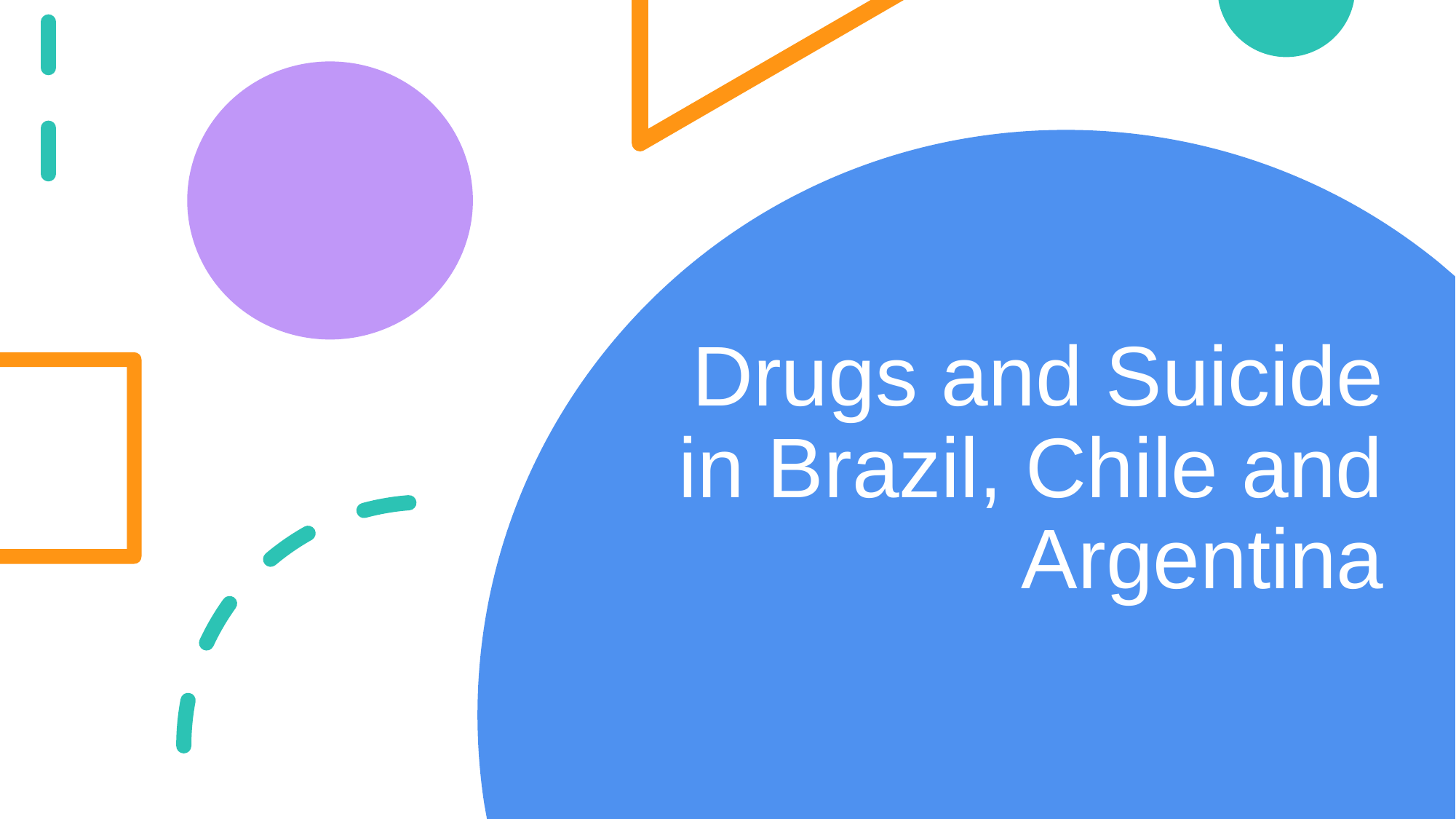

# Drugs and Suicide in Brazil, Chile and Argentina